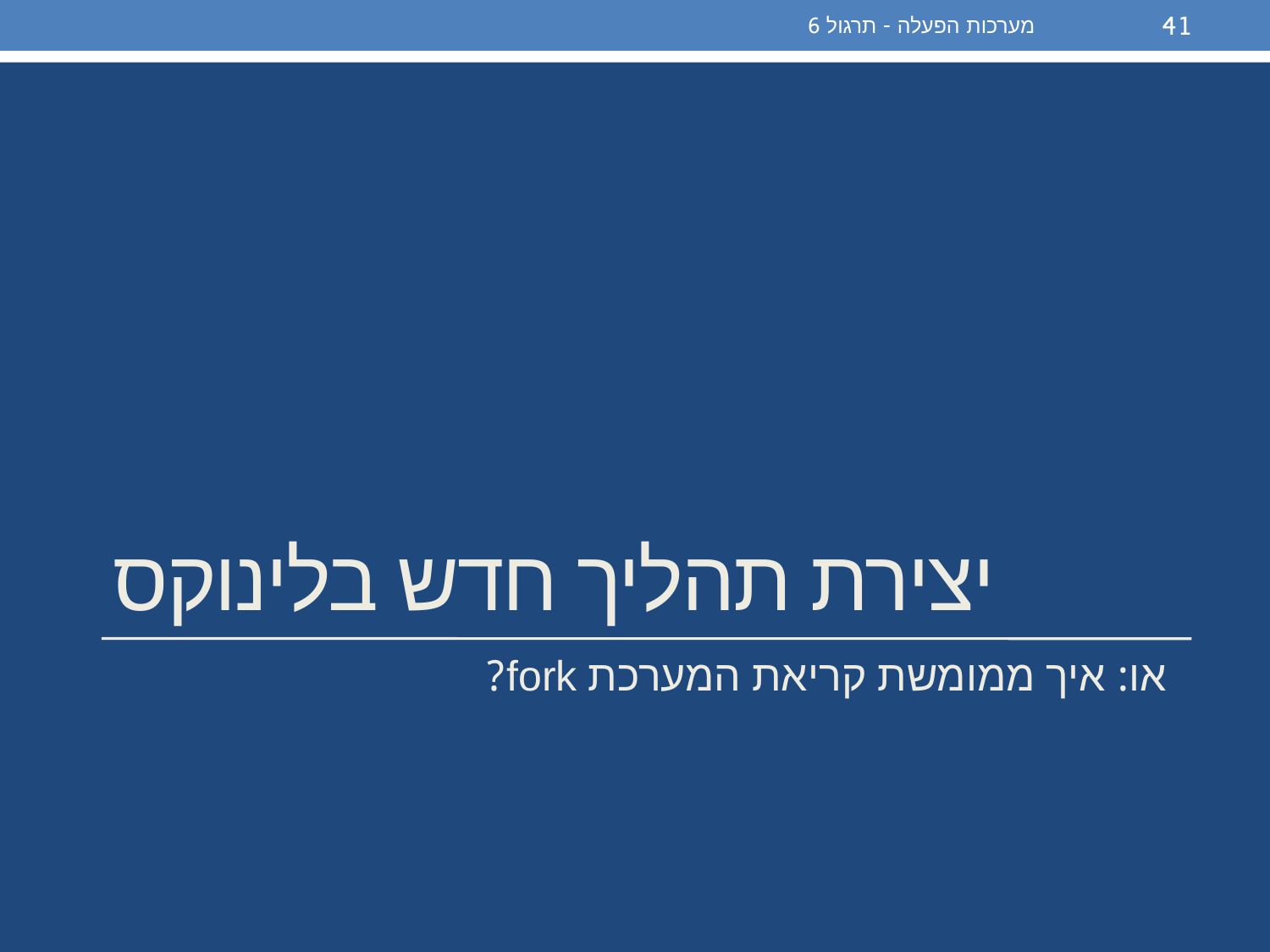

מערכות הפעלה - תרגול 6
41
# יצירת תהליך חדש בלינוקס
או: איך ממומשת קריאת המערכת fork?